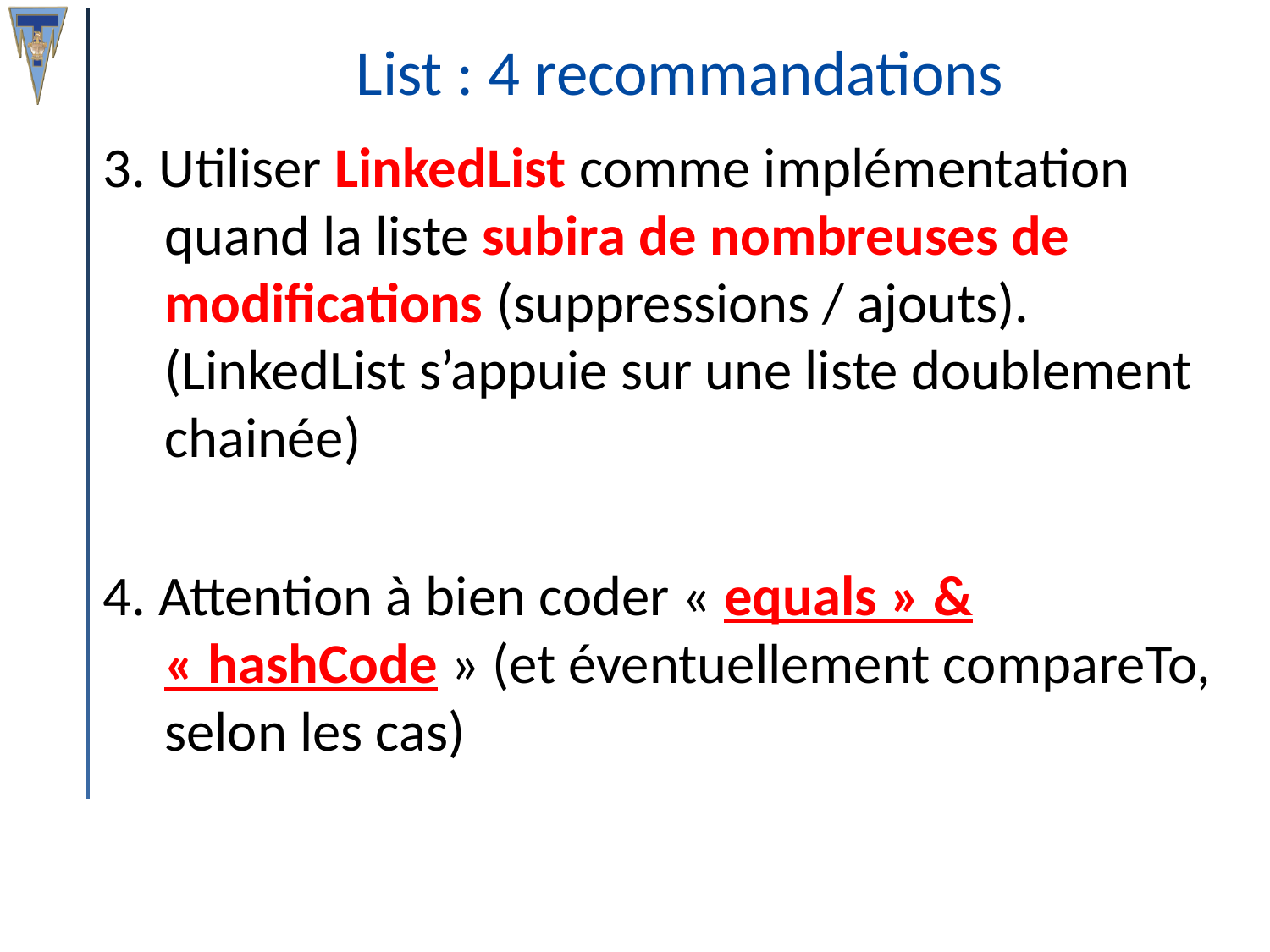

# List : 4 recommandations
3. Utiliser LinkedList comme implémentation quand la liste subira de nombreuses de modifications (suppressions / ajouts). (LinkedList s’appuie sur une liste doublement chainée)

4. Attention à bien coder « equals » & « hashCode » (et éventuellement compareTo, selon les cas)